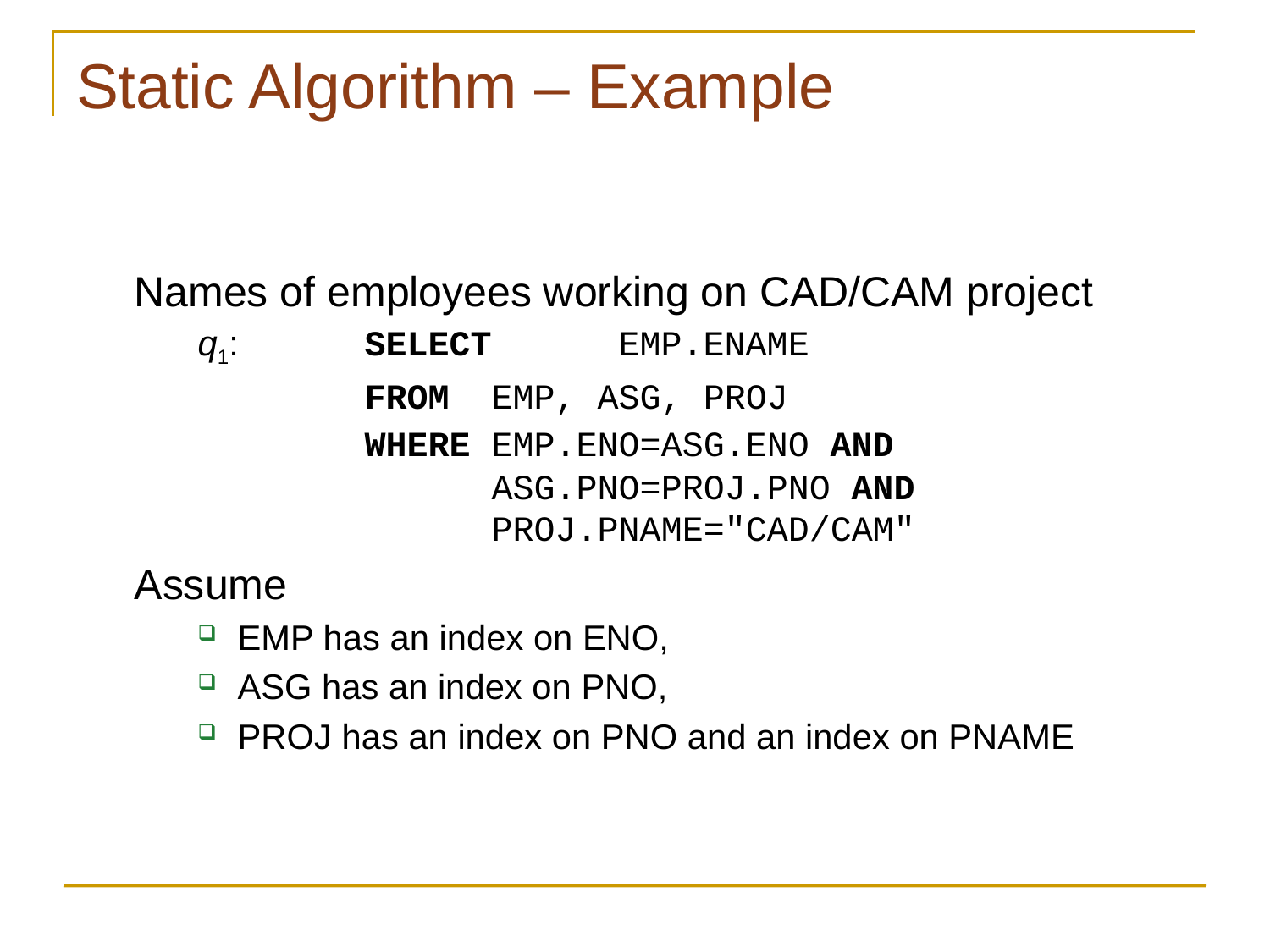

# Static Algorithm – Example
Names of employees working on CAD/CAM project
q1:	SELECT	EMP.ENAME
		FROM	EMP, ASG, PROJ
		WHERE	EMP.ENO=ASG.ENO AND			ASG.PNO=PROJ.PNO AND			PROJ.PNAME="CAD/CAM"
Assume
EMP has an index on ENO,
ASG has an index on PNO,
PROJ has an index on PNO and an index on PNAME